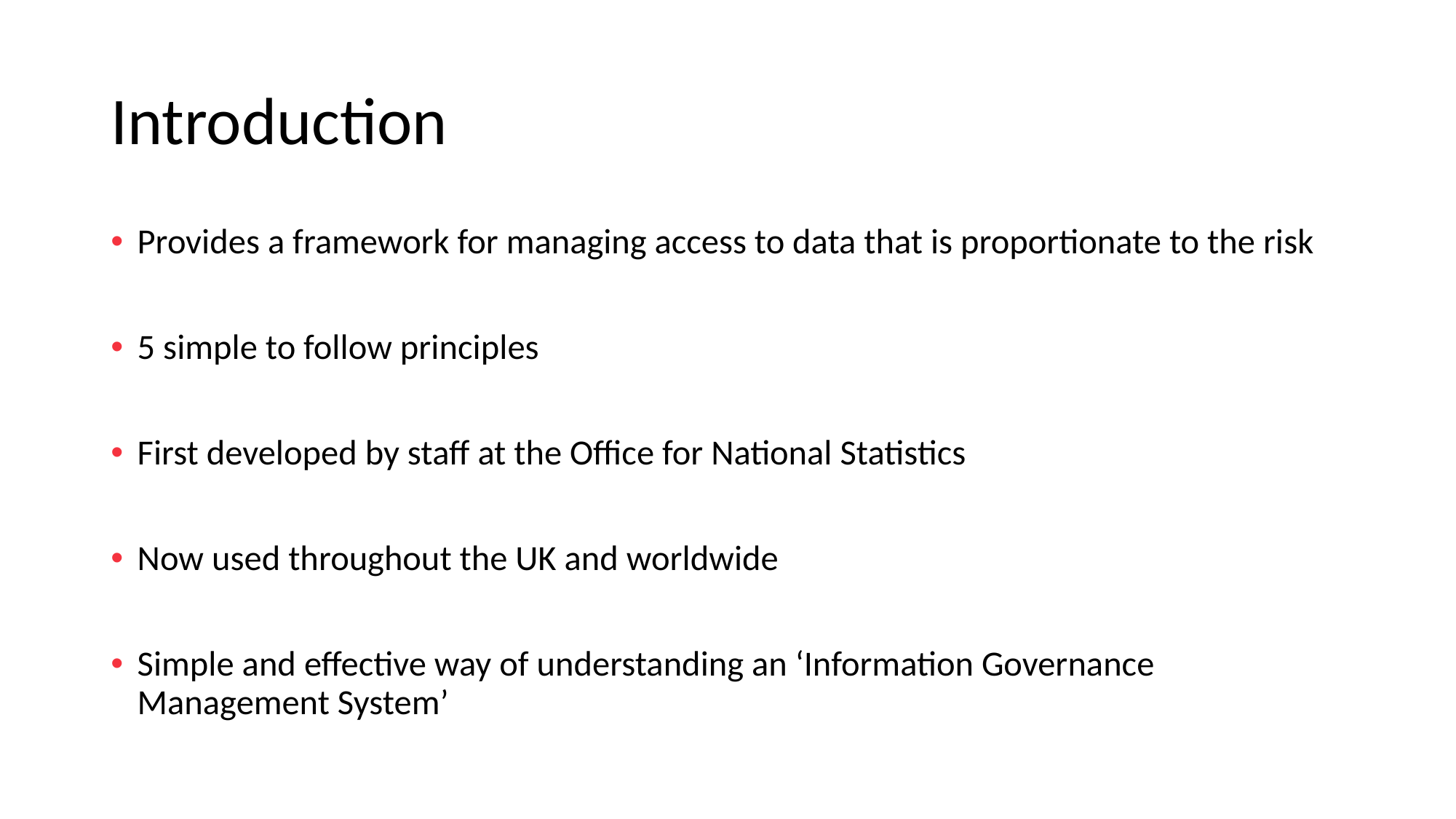

# Introduction
Provides a framework for managing access to data that is proportionate to the risk

5 simple to follow principles

First developed by staff at the Office for National Statistics

Now used throughout the UK and worldwide

Simple and effective way of understanding an ‘Information Governance Management System’